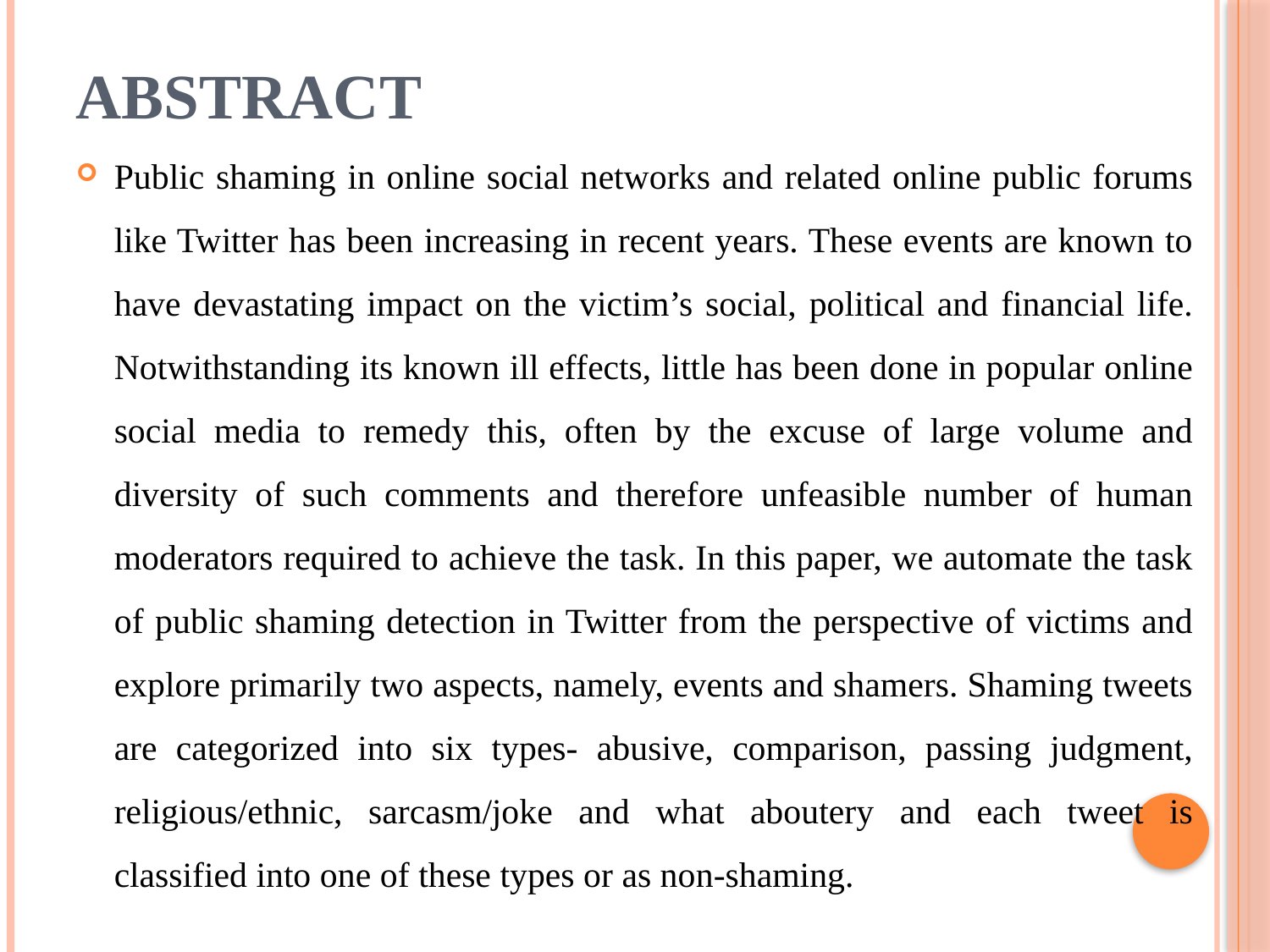

# Abstract
Public shaming in online social networks and related online public forums like Twitter has been increasing in recent years. These events are known to have devastating impact on the victim’s social, political and financial life. Notwithstanding its known ill effects, little has been done in popular online social media to remedy this, often by the excuse of large volume and diversity of such comments and therefore unfeasible number of human moderators required to achieve the task. In this paper, we automate the task of public shaming detection in Twitter from the perspective of victims and explore primarily two aspects, namely, events and shamers. Shaming tweets are categorized into six types- abusive, comparison, passing judgment, religious/ethnic, sarcasm/joke and what aboutery and each tweet is classified into one of these types or as non-shaming.